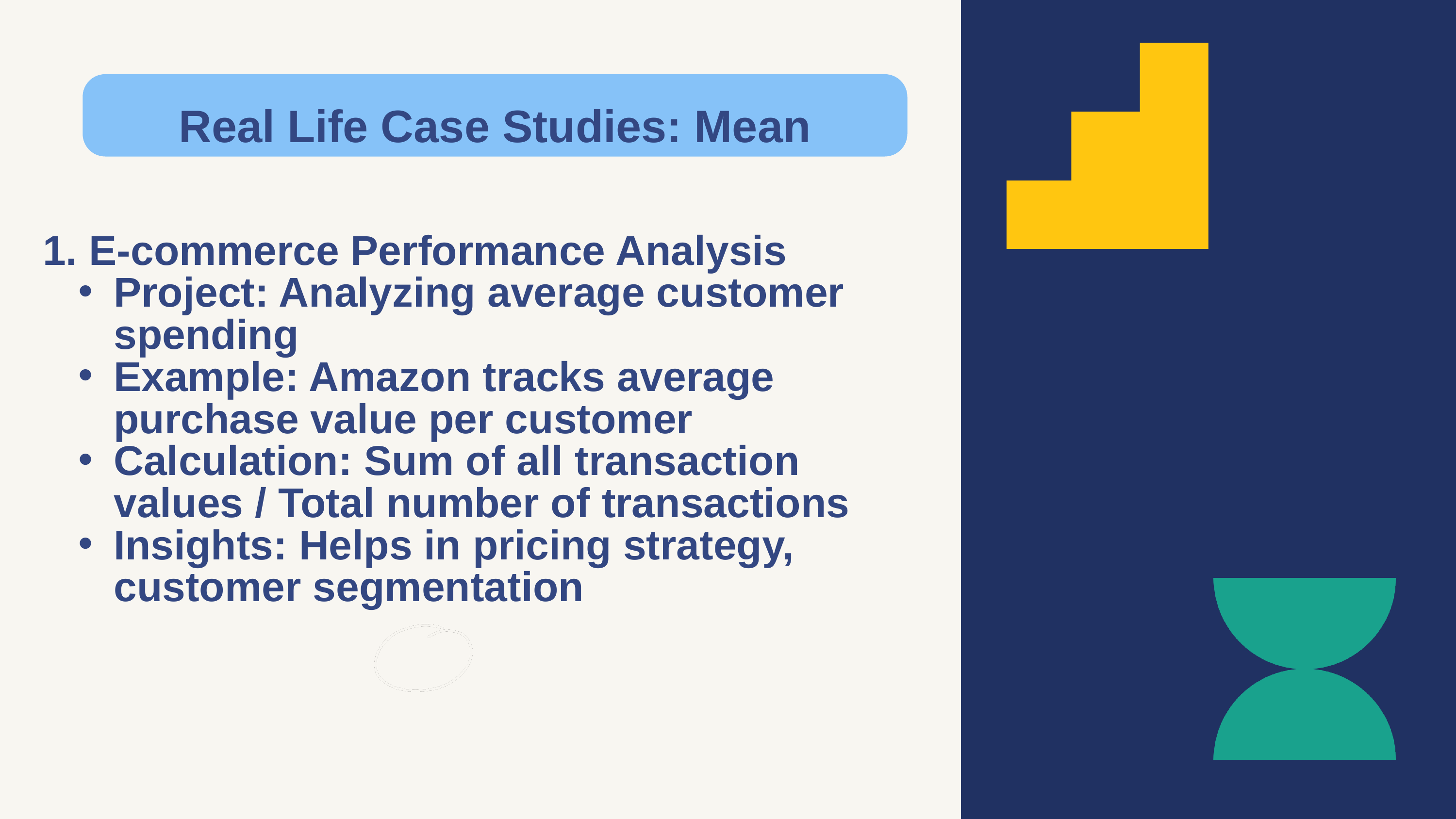

Real Life Case Studies: Mean
1. E-commerce Performance Analysis
Project: Analyzing average customer spending
Example: Amazon tracks average purchase value per customer
Calculation: Sum of all transaction values / Total number of transactions
Insights: Helps in pricing strategy, customer segmentation